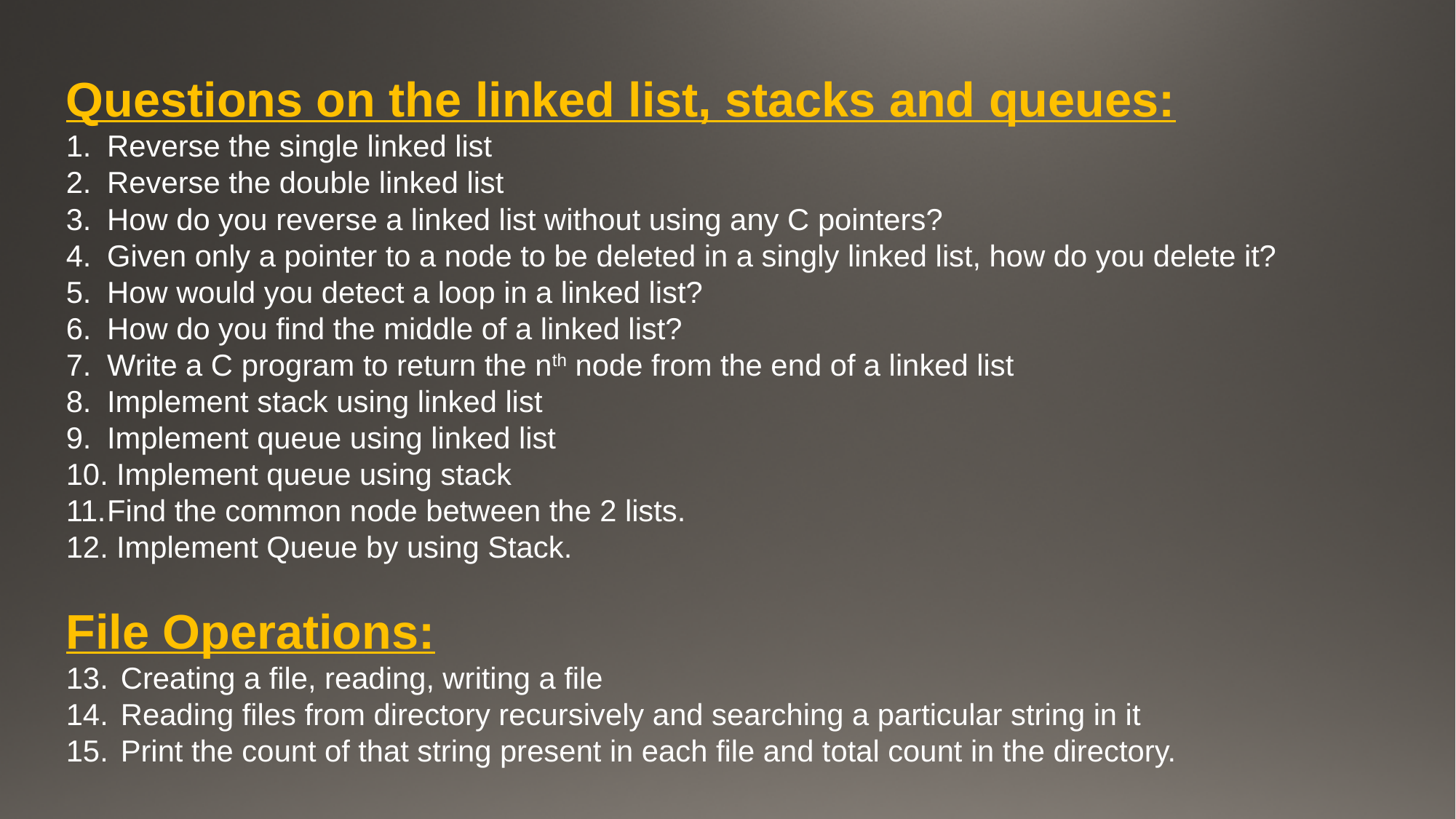

Questions on the linked list, stacks and queues:
Reverse the single linked list
Reverse the double linked list
How do you reverse a linked list without using any C pointers?
Given only a pointer to a node to be deleted in a singly linked list, how do you delete it?
How would you detect a loop in a linked list?
How do you find the middle of a linked list?
Write a C program to return the nth node from the end of a linked list
Implement stack using linked list
Implement queue using linked list
 Implement queue using stack
Find the common node between the 2 lists.
 Implement Queue by using Stack.

File Operations:
Creating a file, reading, writing a file
Reading files from directory recursively and searching a particular string in it
Print the count of that string present in each file and total count in the directory.